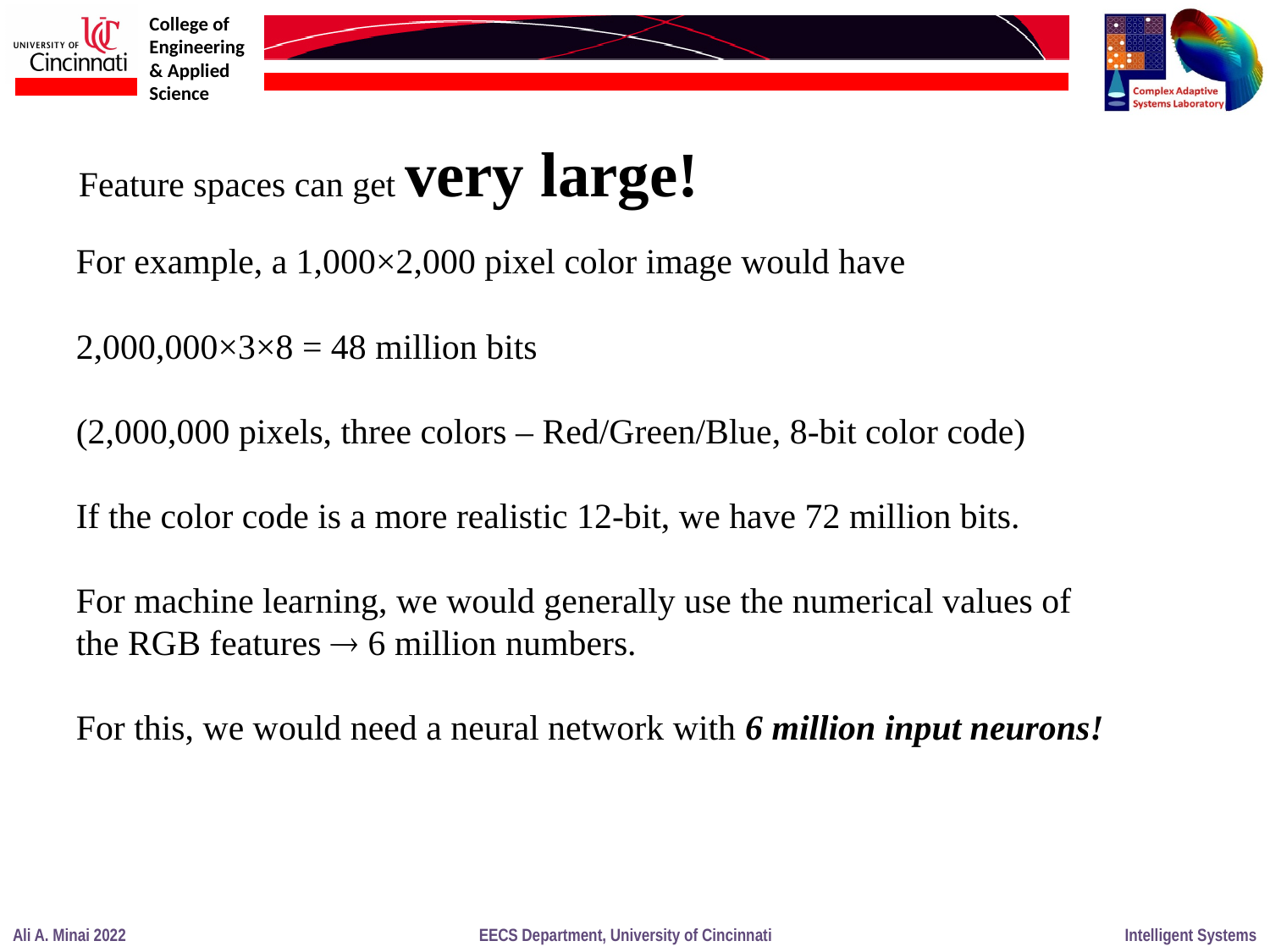

Feature spaces can get very large!
For example, a 1,000×2,000 pixel color image would have

2,000,000×3×8 = 48 million bits

(2,000,000 pixels, three colors – Red/Green/Blue, 8-bit color code)

If the color code is a more realistic 12-bit, we have 72 million bits.

For machine learning, we would generally use the numerical values of the RGB features → 6 million numbers.

For this, we would need a neural network with 6 million input neurons!